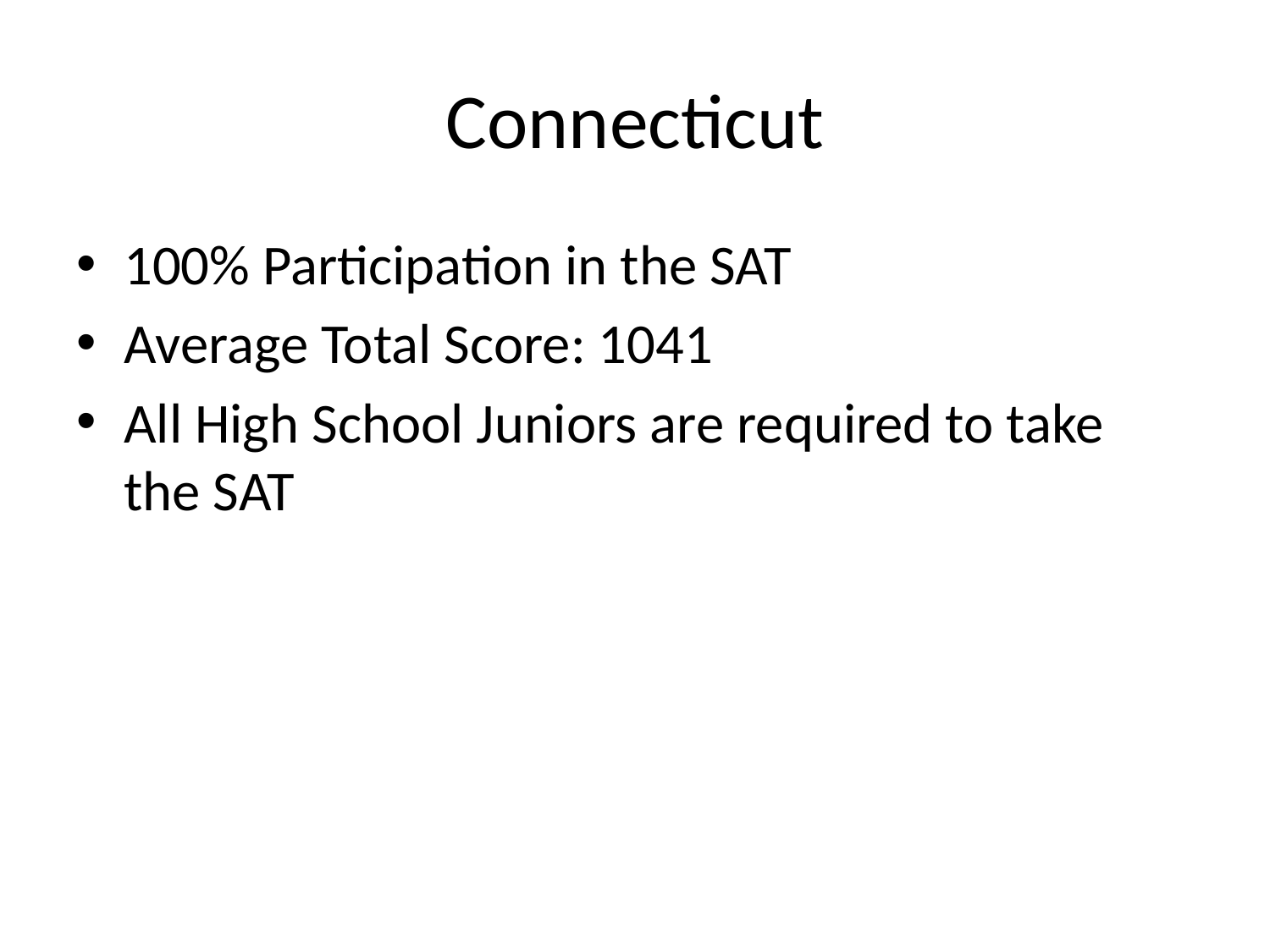

# Connecticut
100% Participation in the SAT
Average Total Score: 1041
All High School Juniors are required to take the SAT